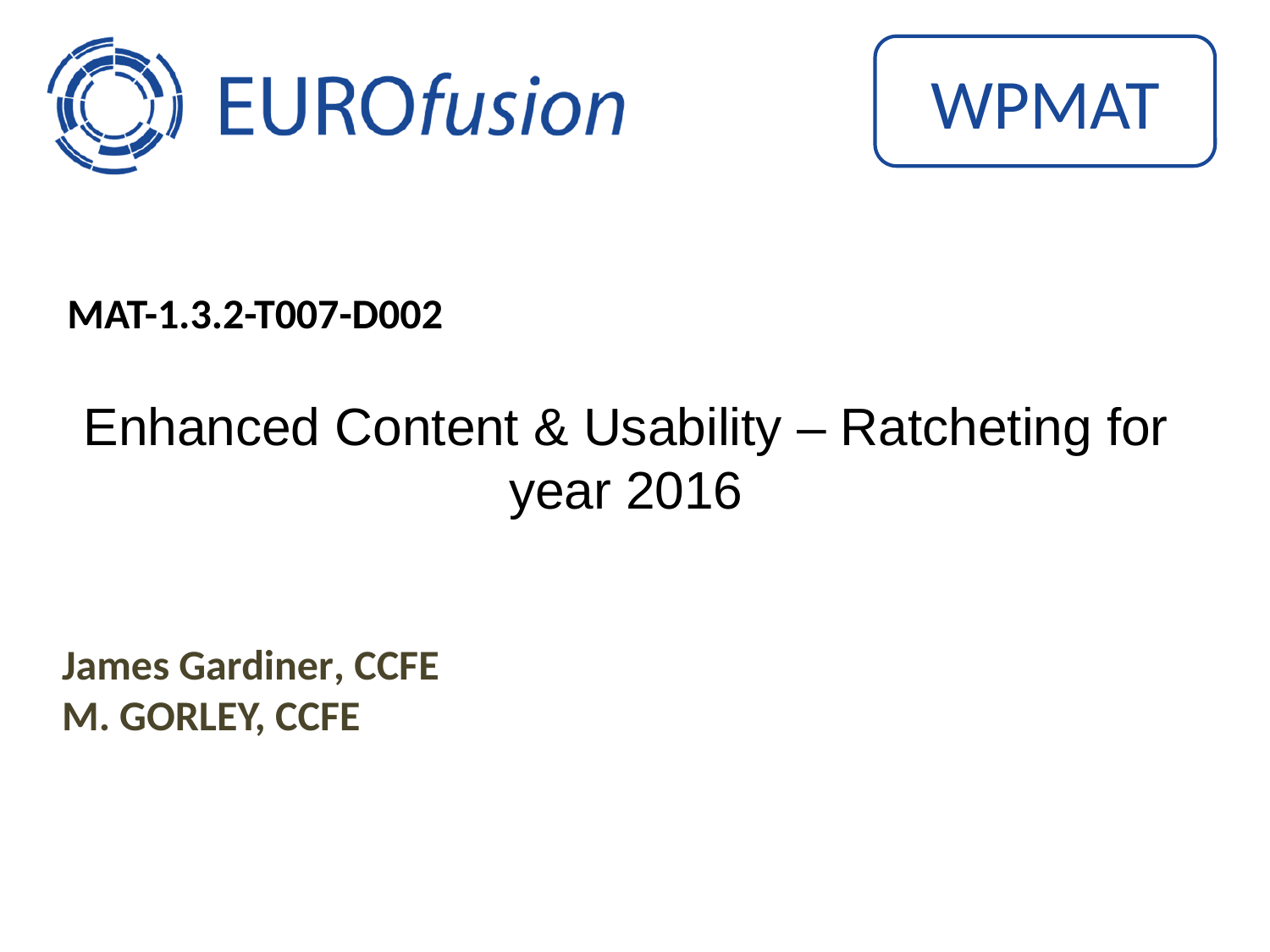

WPMAT
MAT-1.3.2-T007-D002
Enhanced Content & Usability – Ratcheting for year 2016
James Gardiner, CCFE
M. Gorley, CCFE